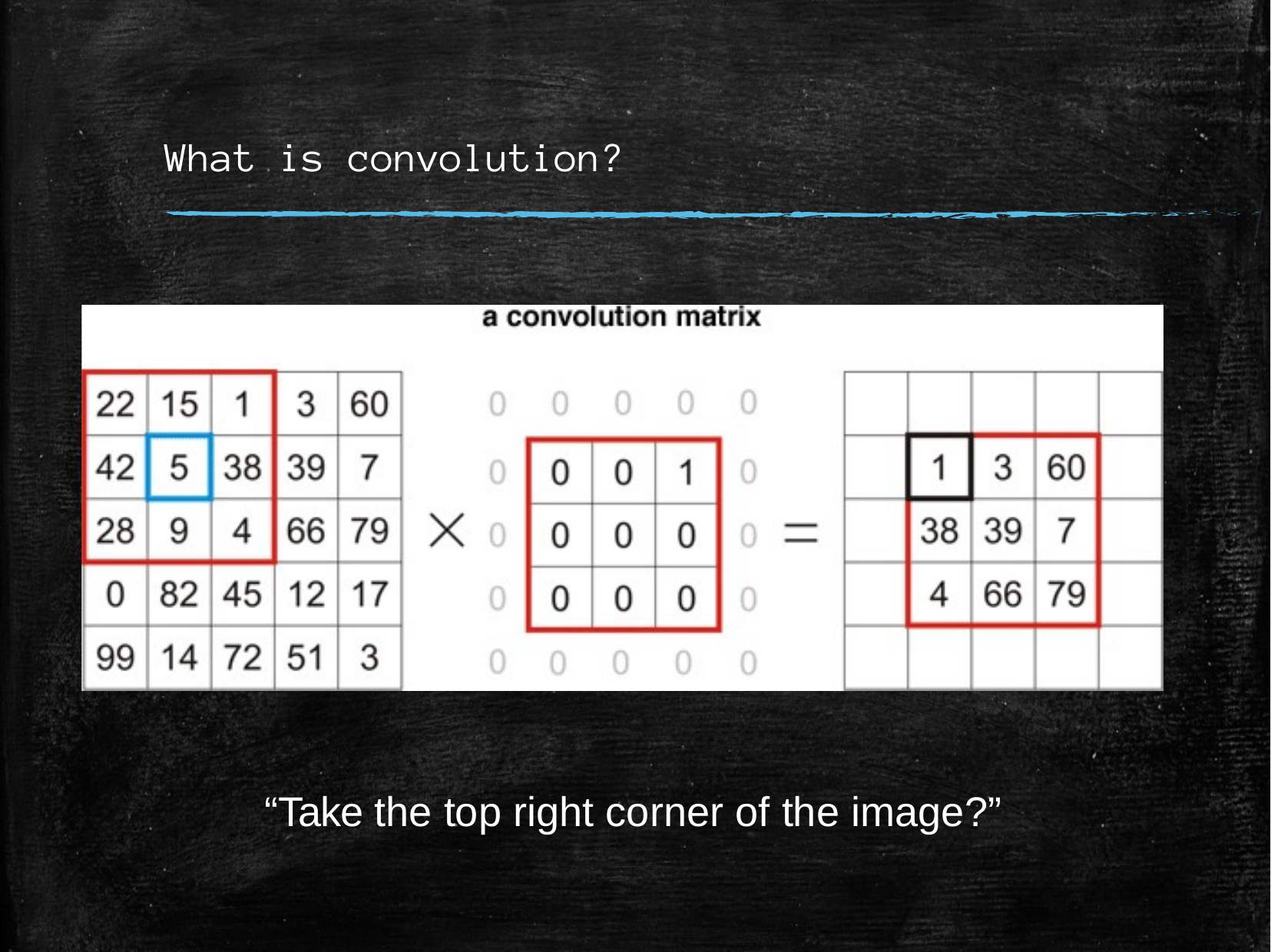

# What is convolution?

“Take the top right corner of the image?”